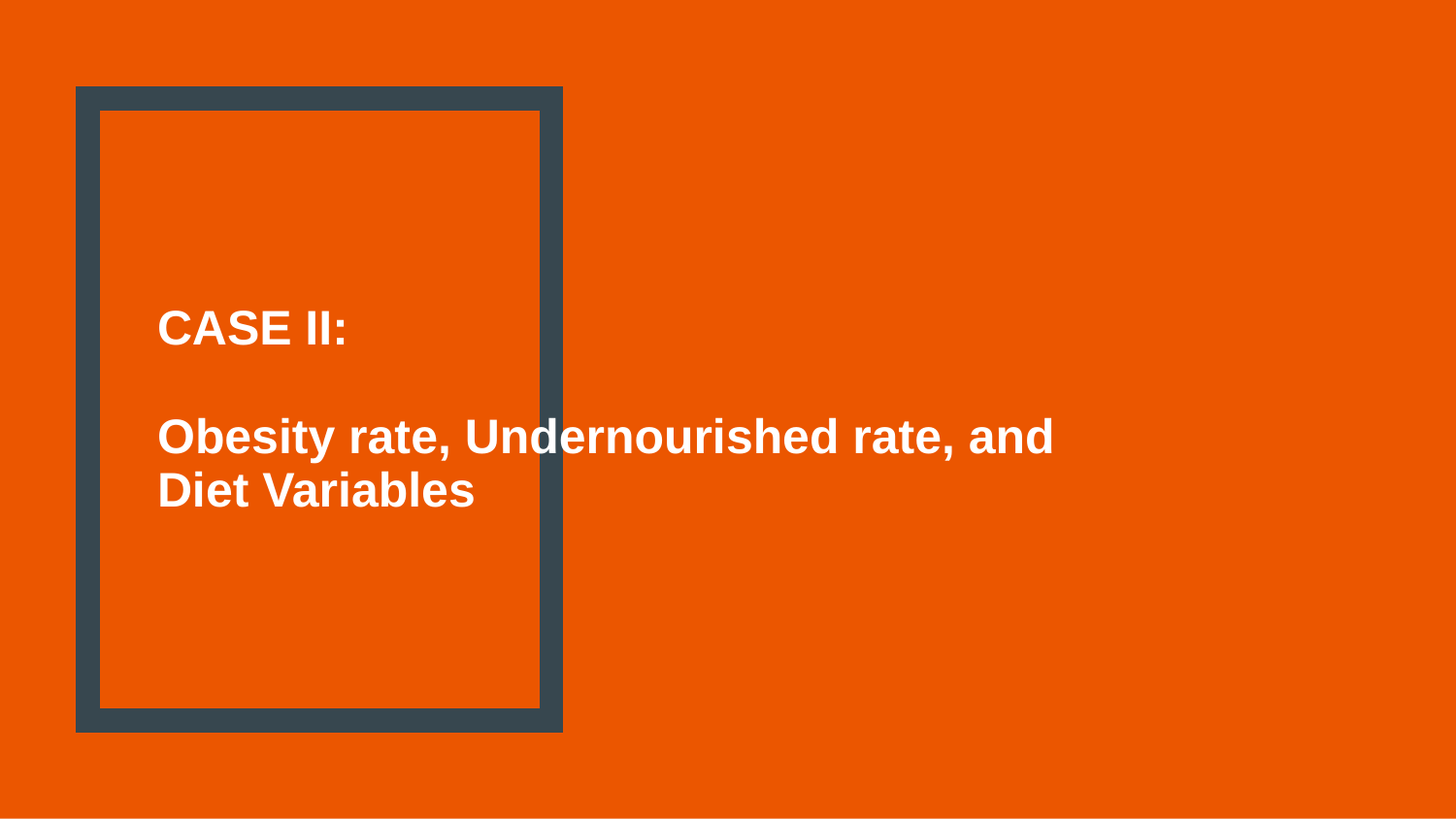

# CASE II:

Obesity rate, Undernourished rate, and Diet Variables